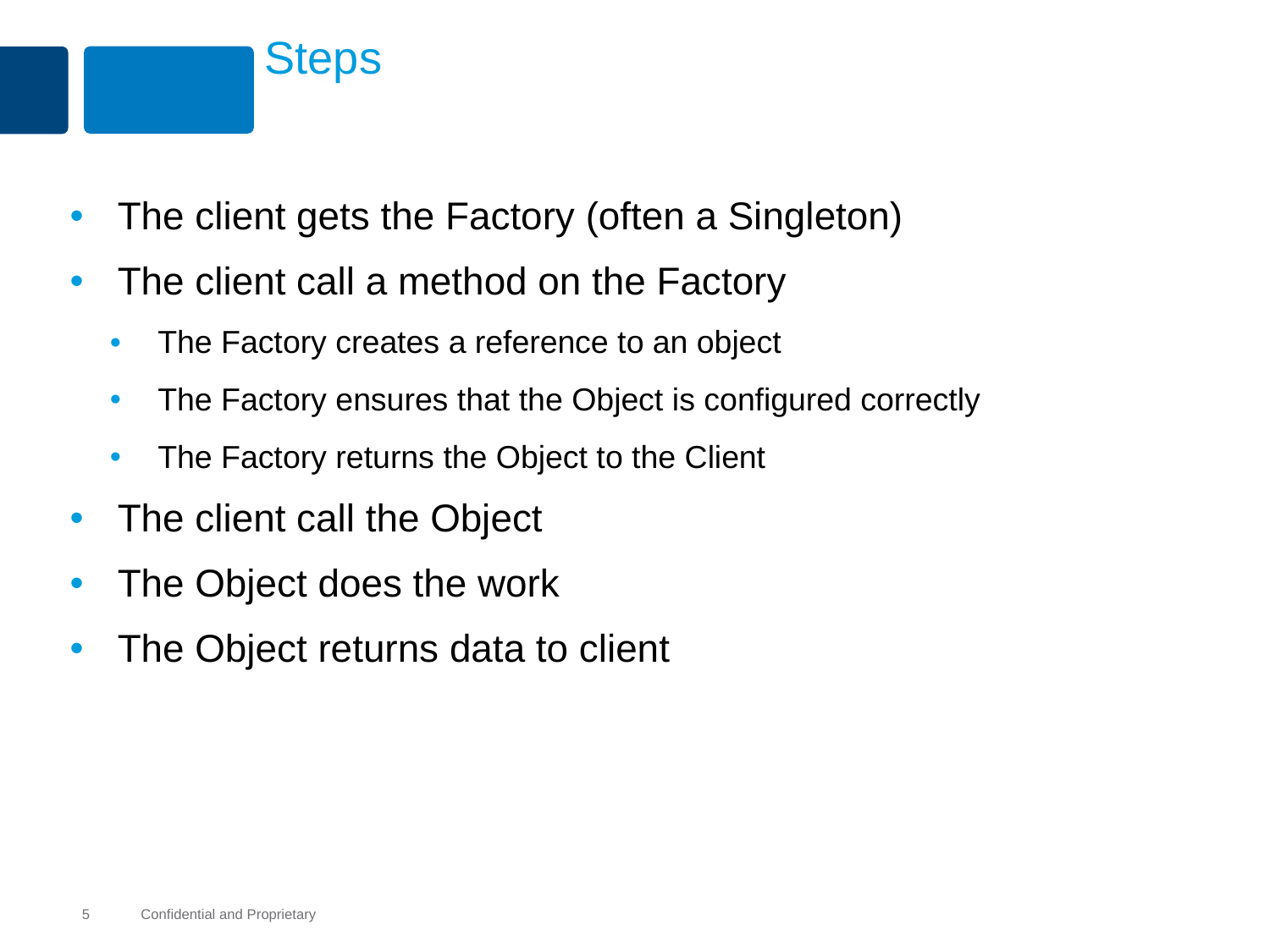

# Steps
The client gets the Factory (often a Singleton)
The client call a method on the Factory
The Factory creates a reference to an object
The Factory ensures that the Object is configured correctly
The Factory returns the Object to the Client
The client call the Object
The Object does the work
The Object returns data to client